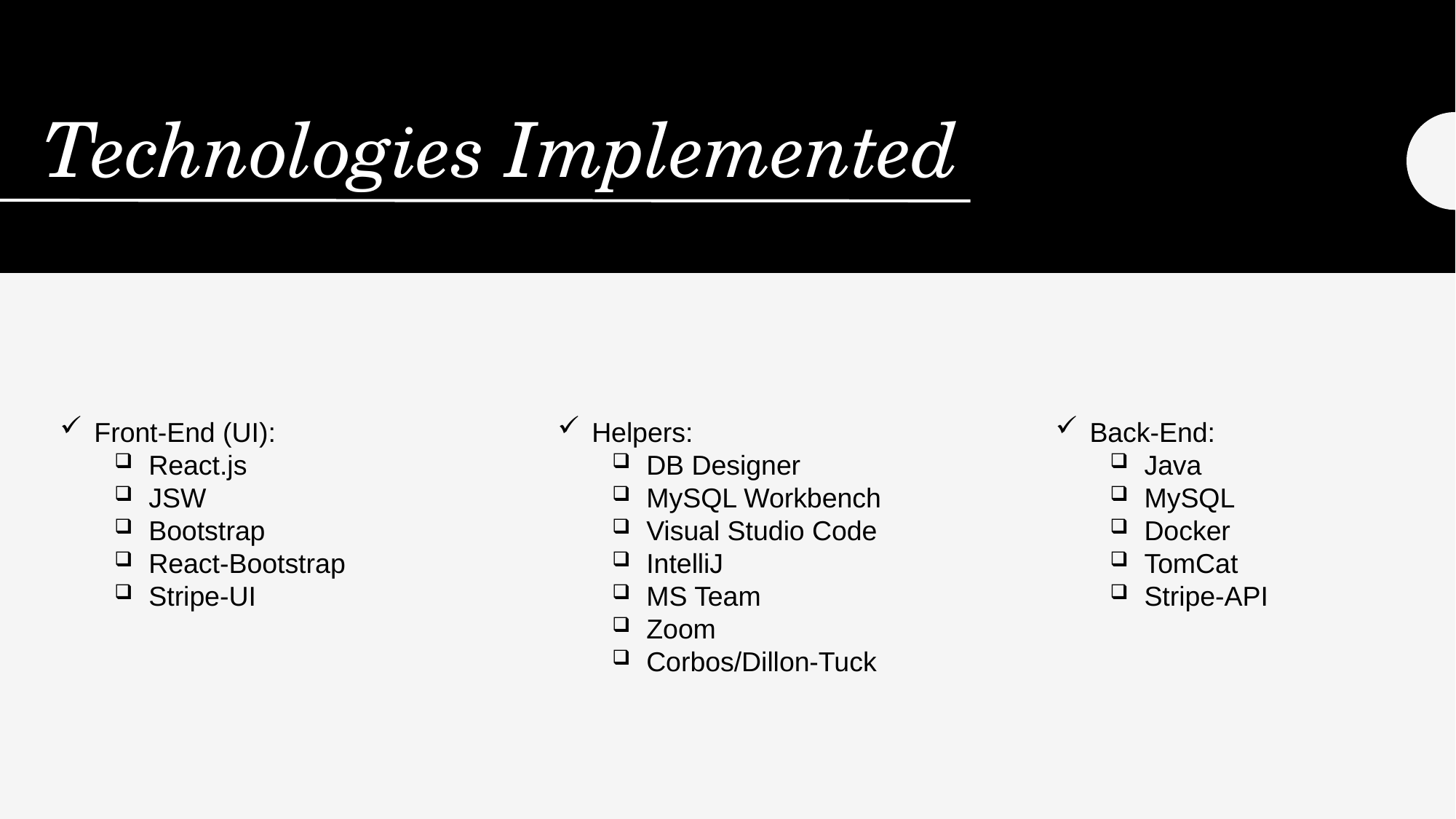

# Technologies Implemented

Front-End (UI):
React.js
JSW
Bootstrap
React-Bootstrap
Stripe-UI
Helpers:
DB Designer
MySQL Workbench
Visual Studio Code
IntelliJ
MS Team
Zoom
Corbos/Dillon-Tuck
Back-End:
Java
MySQL
Docker
TomCat
Stripe-API